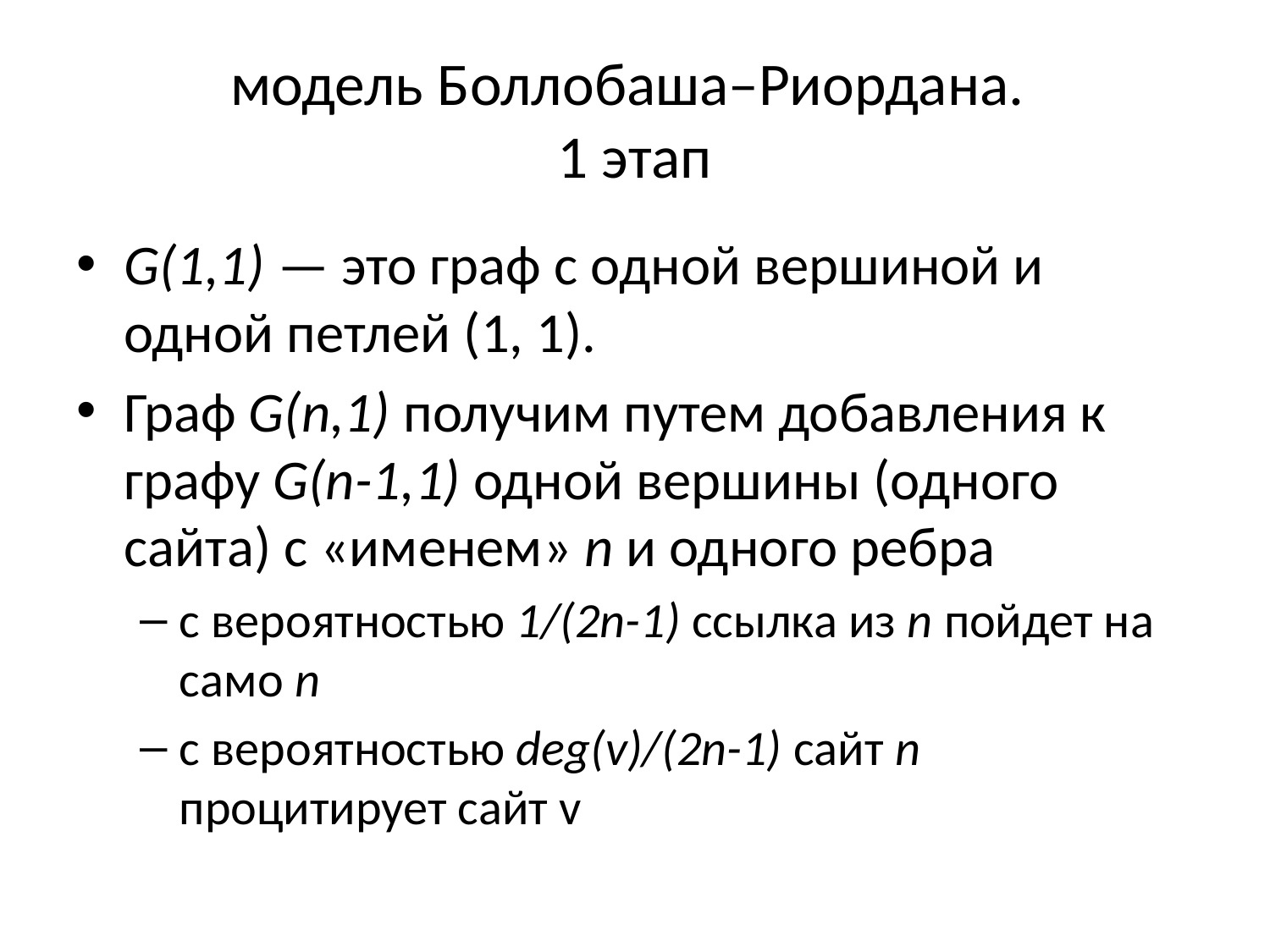

# модель Боллобаша–Риордана. 1 этап
G(1,1) — это граф с одной вершиной и одной петлей (1, 1).
Граф G(n,1) получим путем добавления к графу G(n-1,1) одной вершины (одного сайта) с «именем» n и одного ребра
с вероятностью 1/(2n-1) ссылка из n пойдет на само n
с вероятностью deg(v)/(2n-1) сайт n процитирует сайт v